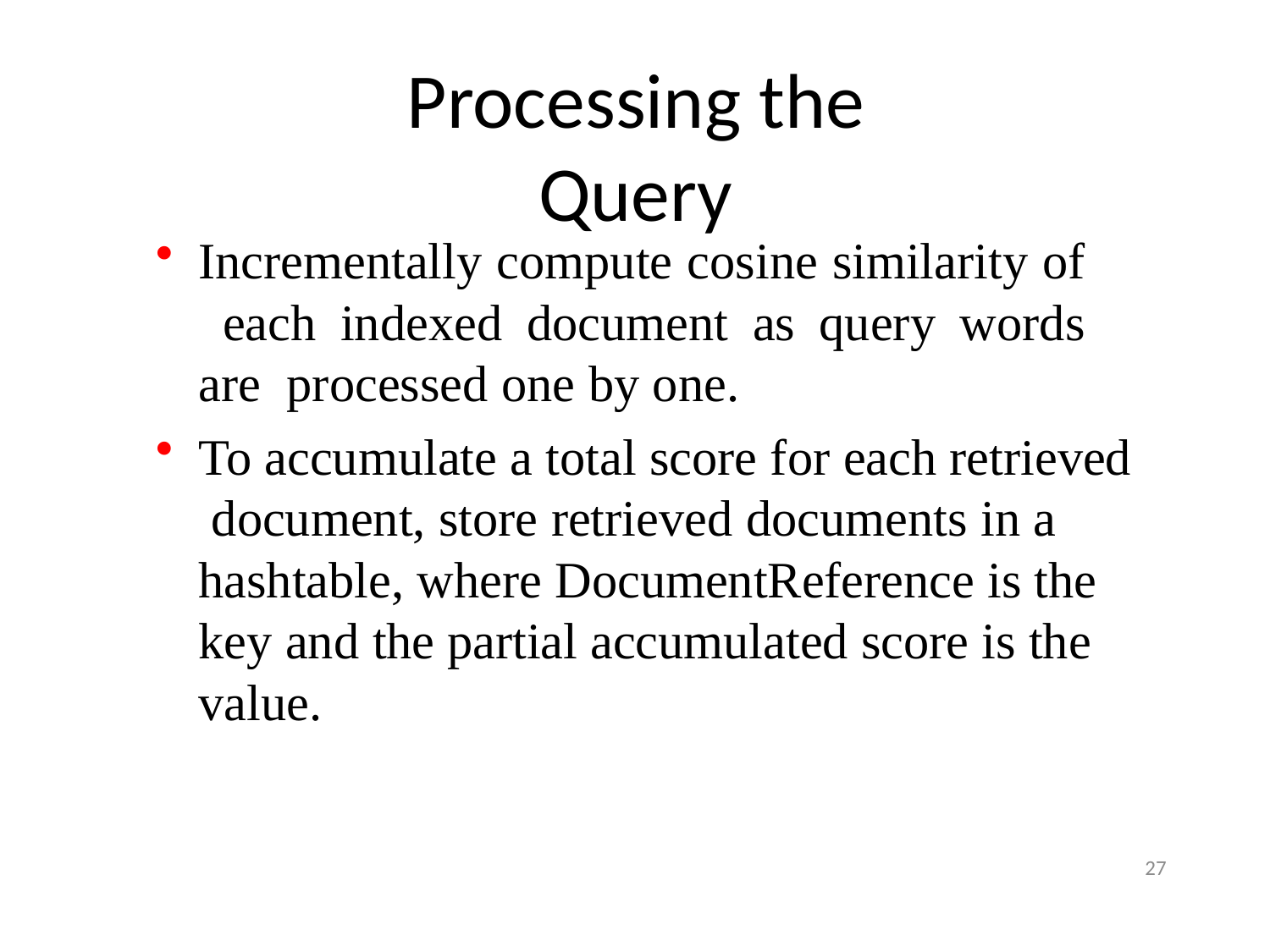

# Processing the Query
Incrementally compute cosine similarity of  each indexed document as query words are  processed one by one.
To accumulate a total score for each retrieved  document, store retrieved documents in a  hashtable, where DocumentReference is the  key and the partial accumulated score is the  value.
27